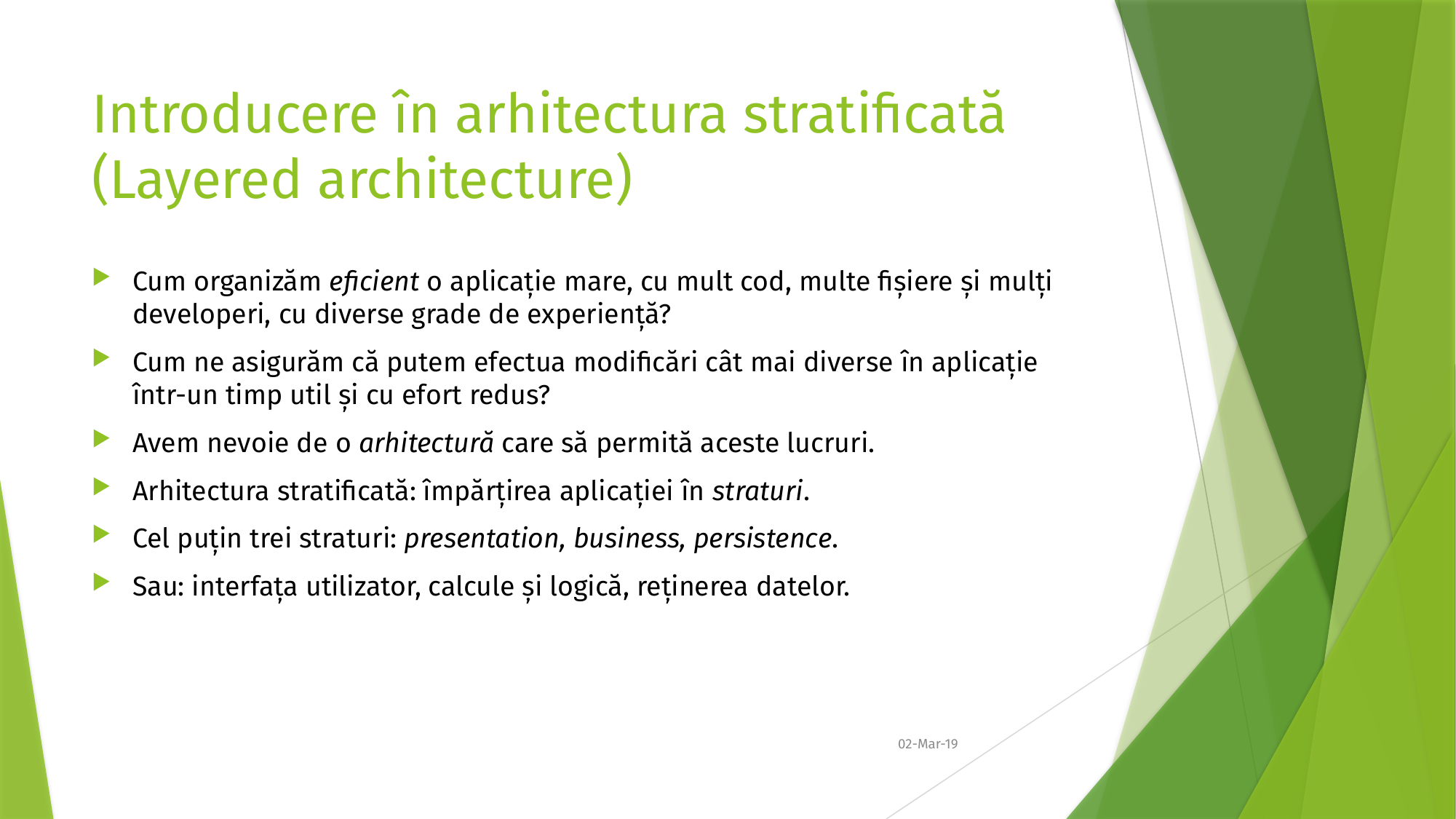

# Introducere în arhitectura stratificată (Layered architecture)
Cum organizăm eficient o aplicație mare, cu mult cod, multe fișiere și mulți developeri, cu diverse grade de experiență?
Cum ne asigurăm că putem efectua modificări cât mai diverse în aplicație într-un timp util și cu efort redus?
Avem nevoie de o arhitectură care să permită aceste lucruri.
Arhitectura stratificată: împărțirea aplicației în straturi.
Cel puțin trei straturi: presentation, business, persistence.
Sau: interfața utilizator, calcule și logică, reținerea datelor.

02-Mar-19